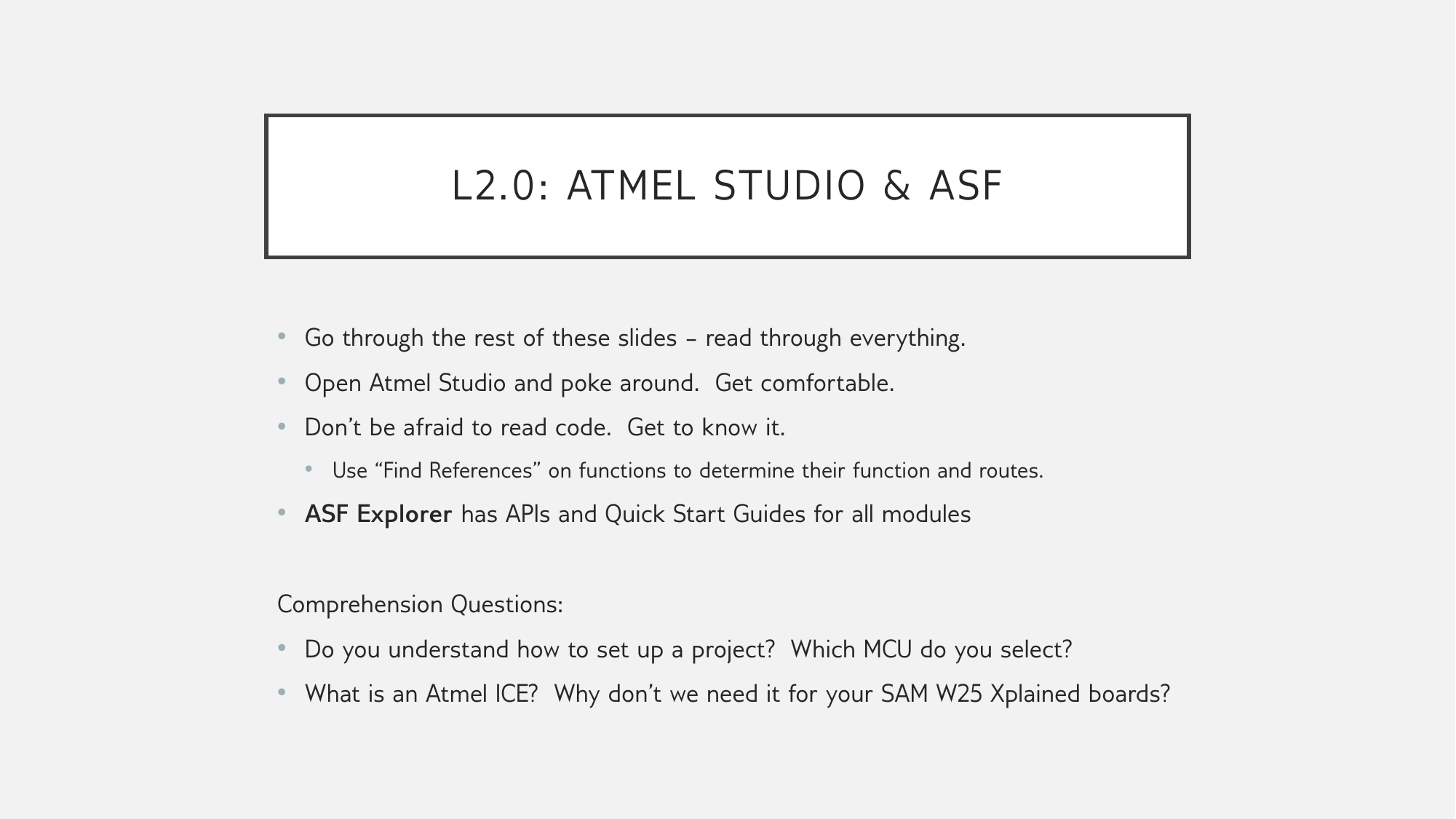

# L2.0: Atmel Studio & ASF
Go through the rest of these slides – read through everything.
Open Atmel Studio and poke around.  Get comfortable.
Don’t be afraid to read code.  Get to know it.
Use “Find References” on functions to determine their function and routes.
ASF Explorer has APIs and Quick Start Guides for all modules

Comprehension Questions:
Do you understand how to set up a project?  Which MCU do you select?
What is an Atmel ICE?  Why don’t we need it for your SAM W25 Xplained boards?